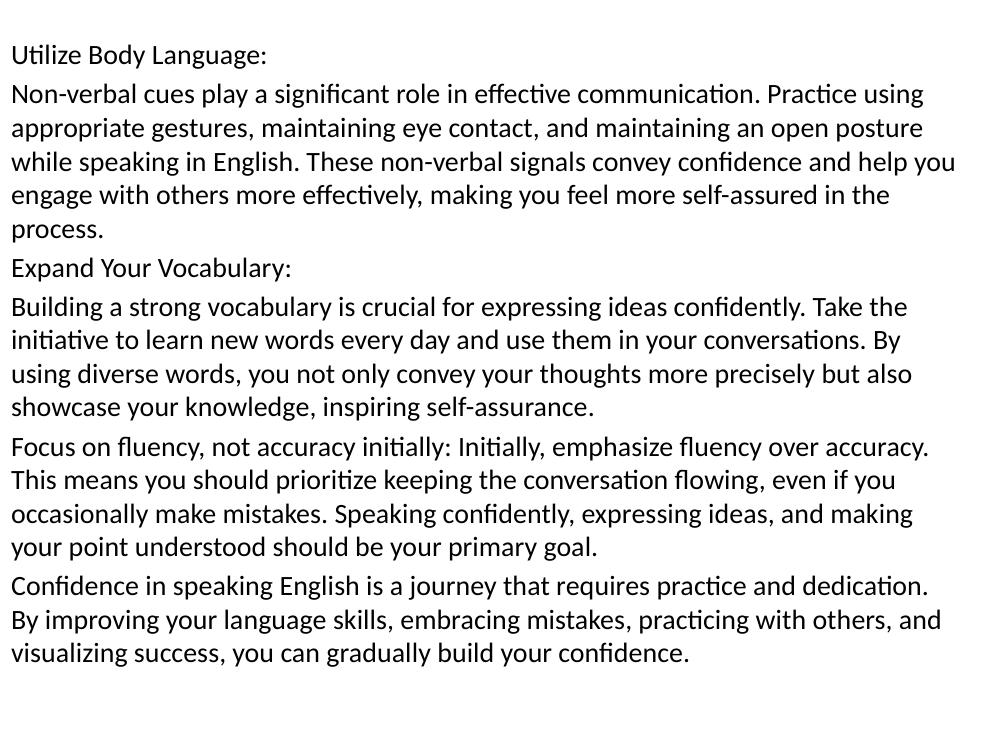

Utilize Body Language:
Non-verbal cues play a significant role in effective communication. Practice using appropriate gestures, maintaining eye contact, and maintaining an open posture while speaking in English. These non-verbal signals convey confidence and help you engage with others more effectively, making you feel more self-assured in the process.
Expand Your Vocabulary:
Building a strong vocabulary is crucial for expressing ideas confidently. Take the initiative to learn new words every day and use them in your conversations. By using diverse words, you not only convey your thoughts more precisely but also showcase your knowledge, inspiring self-assurance.
Focus on fluency, not accuracy initially: Initially, emphasize fluency over accuracy. This means you should prioritize keeping the conversation flowing, even if you occasionally make mistakes. Speaking confidently, expressing ideas, and making your point understood should be your primary goal.
Confidence in speaking English is a journey that requires practice and dedication. By improving your language skills, embracing mistakes, practicing with others, and visualizing success, you can gradually build your confidence.